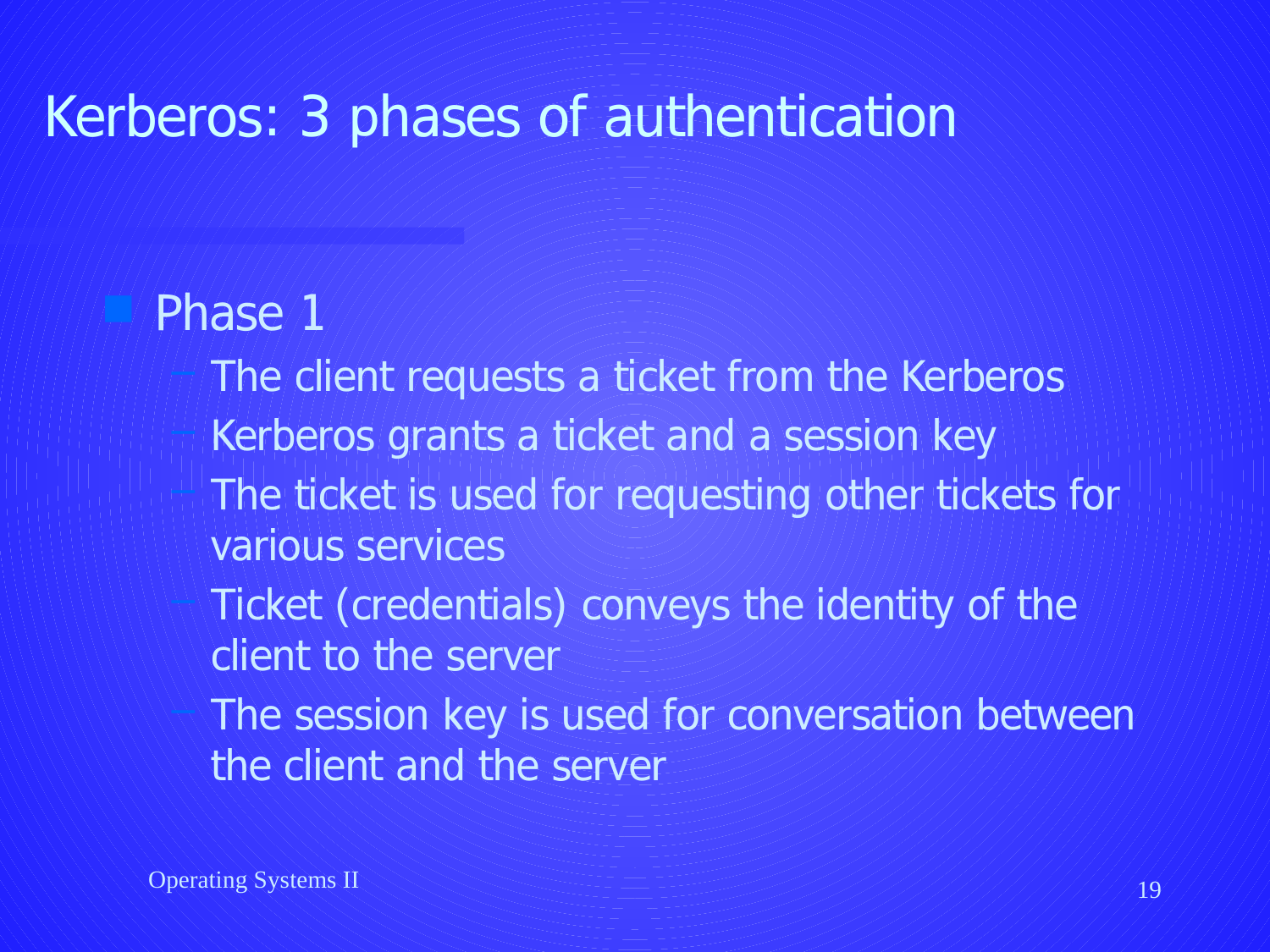

# Kerberos: 3 phases of authentication
Phase 1
The client requests a ticket from the Kerberos
Kerberos grants a ticket and a session key
The ticket is used for requesting other tickets for various services
Ticket (credentials) conveys the identity of the client to the server
The session key is used for conversation between the client and the server

Operating Systems II
19